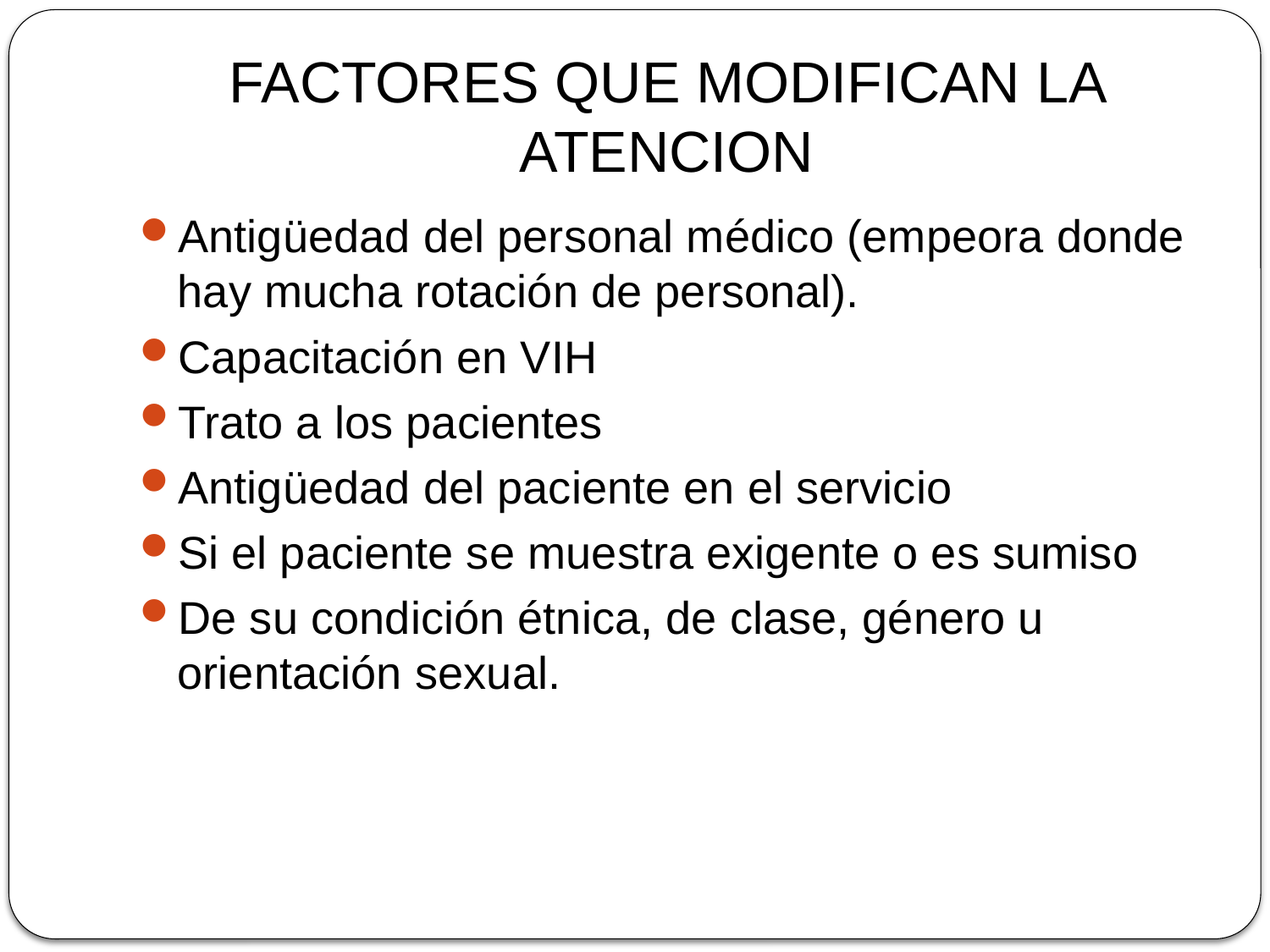

# FACTORES QUE MODIFICAN LA ATENCION
Antigüedad del personal médico (empeora donde hay mucha rotación de personal).
Capacitación en VIH
Trato a los pacientes
Antigüedad del paciente en el servicio
Si el paciente se muestra exigente o es sumiso
De su condición étnica, de clase, género u orientación sexual.